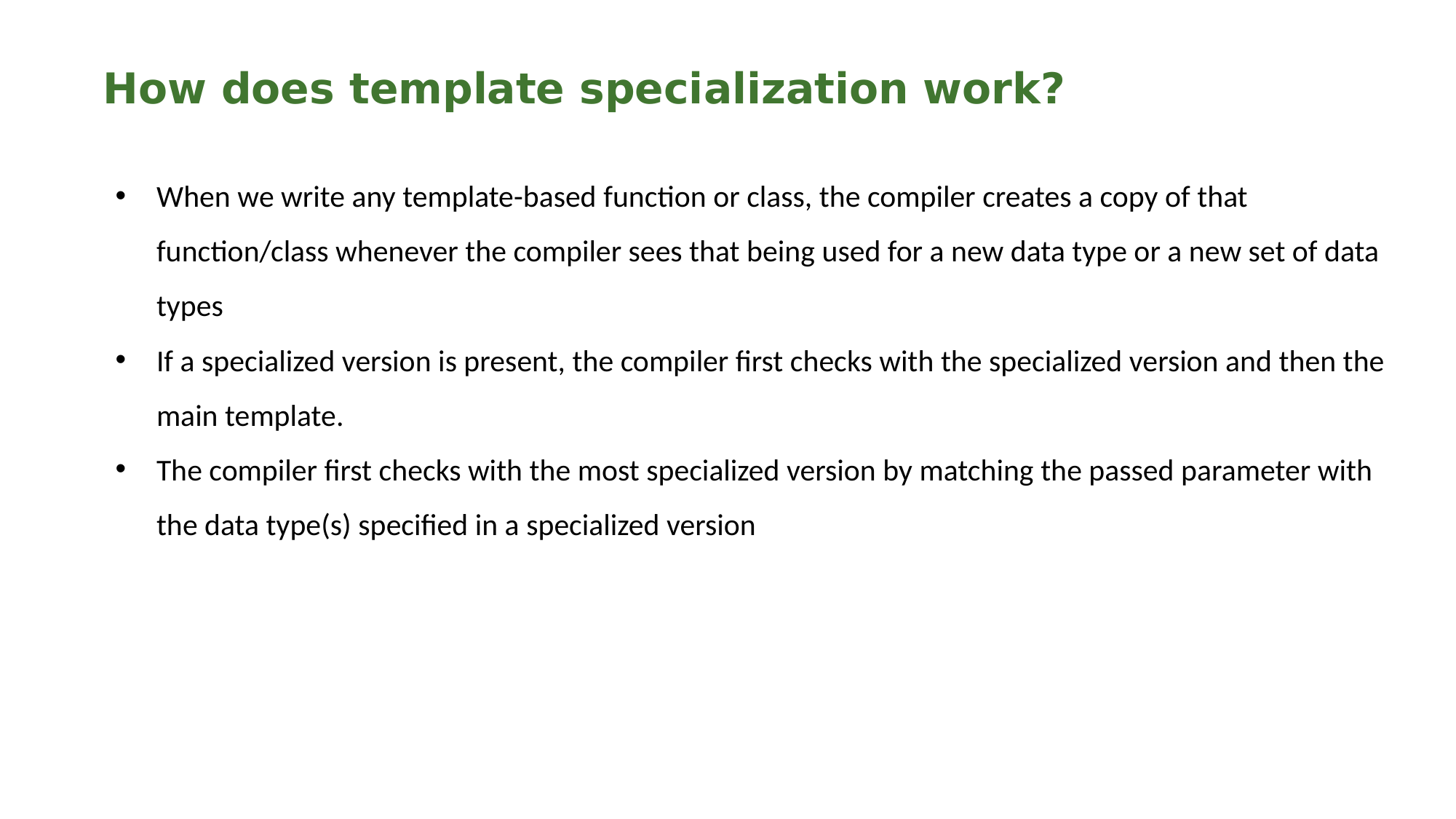

# How does template specialization work?
When we write any template-based function or class, the compiler creates a copy of that function/class whenever the compiler sees that being used for a new data type or a new set of data types
If a specialized version is present, the compiler first checks with the specialized version and then the main template.
The compiler first checks with the most specialized version by matching the passed parameter with the data type(s) specified in a specialized version